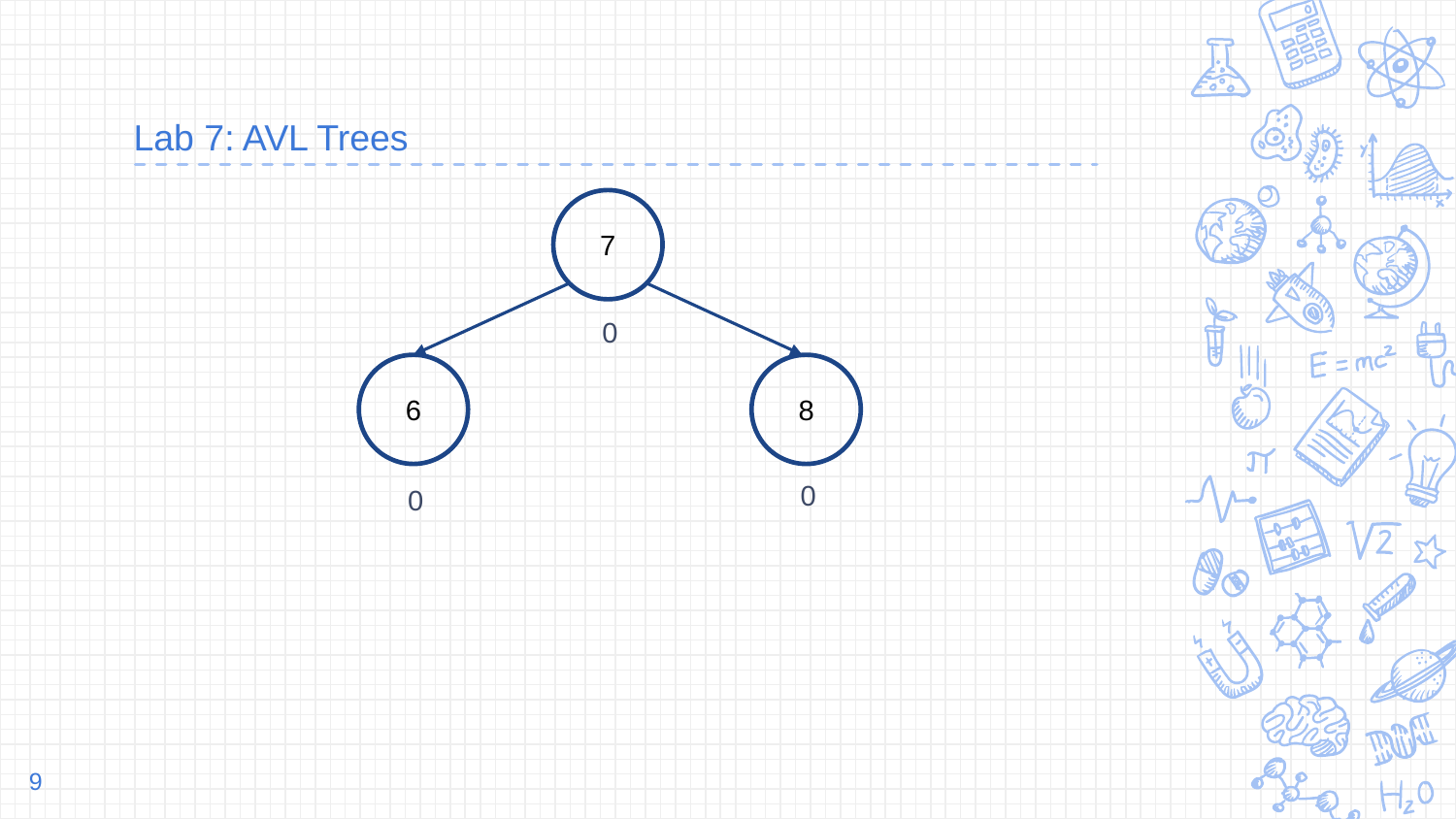

# Lab 7: AVL Trees
7
0
8
6
0
0
9